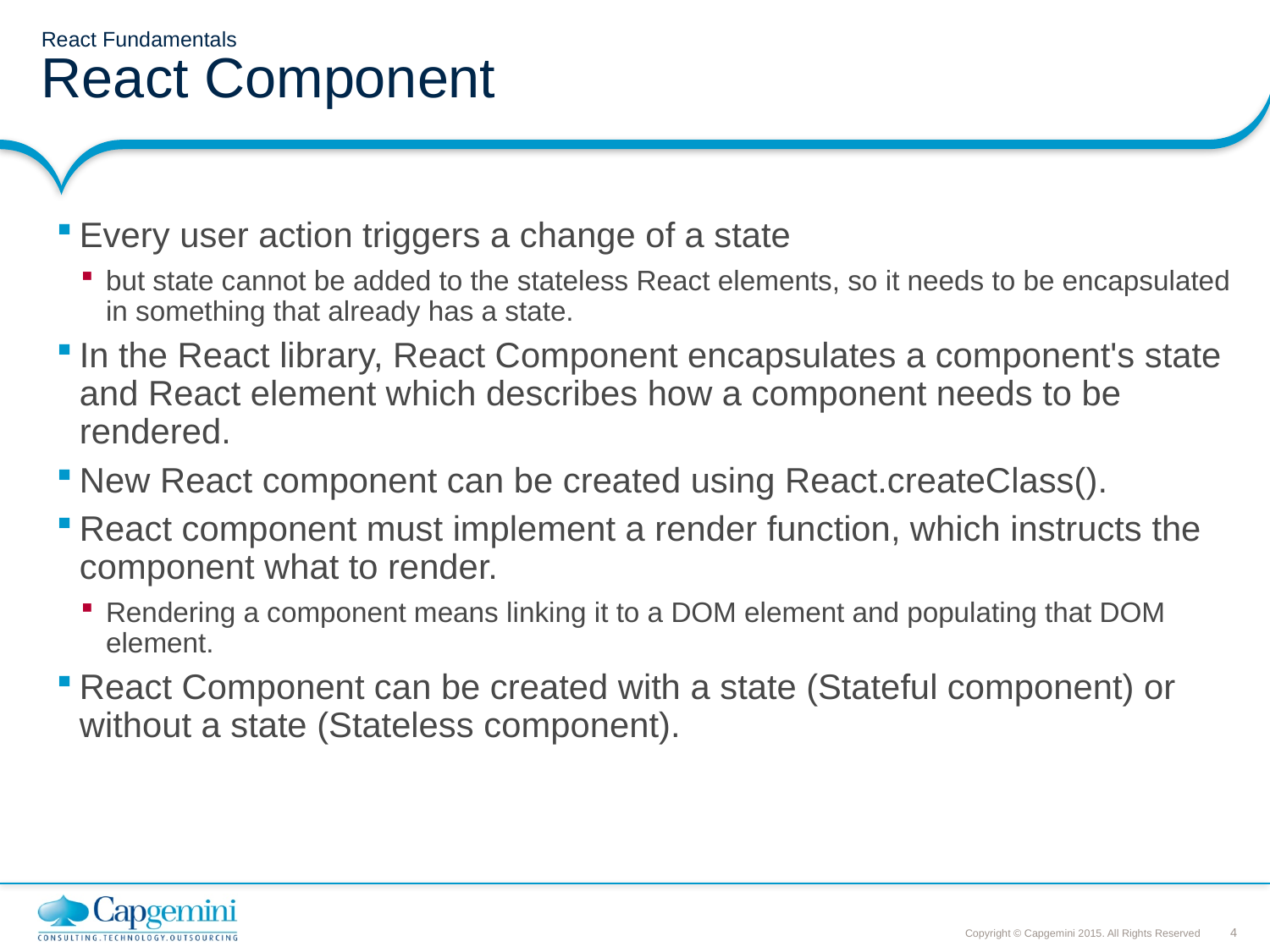

# React Fundamentals React Component
Every user action triggers a change of a state
but state cannot be added to the stateless React elements, so it needs to be encapsulated in something that already has a state.
In the React library, React Component encapsulates a component's state and React element which describes how a component needs to be rendered.
New React component can be created using React.createClass().
React component must implement a render function, which instructs the component what to render.
Rendering a component means linking it to a DOM element and populating that DOM element.
React Component can be created with a state (Stateful component) or without a state (Stateless component).